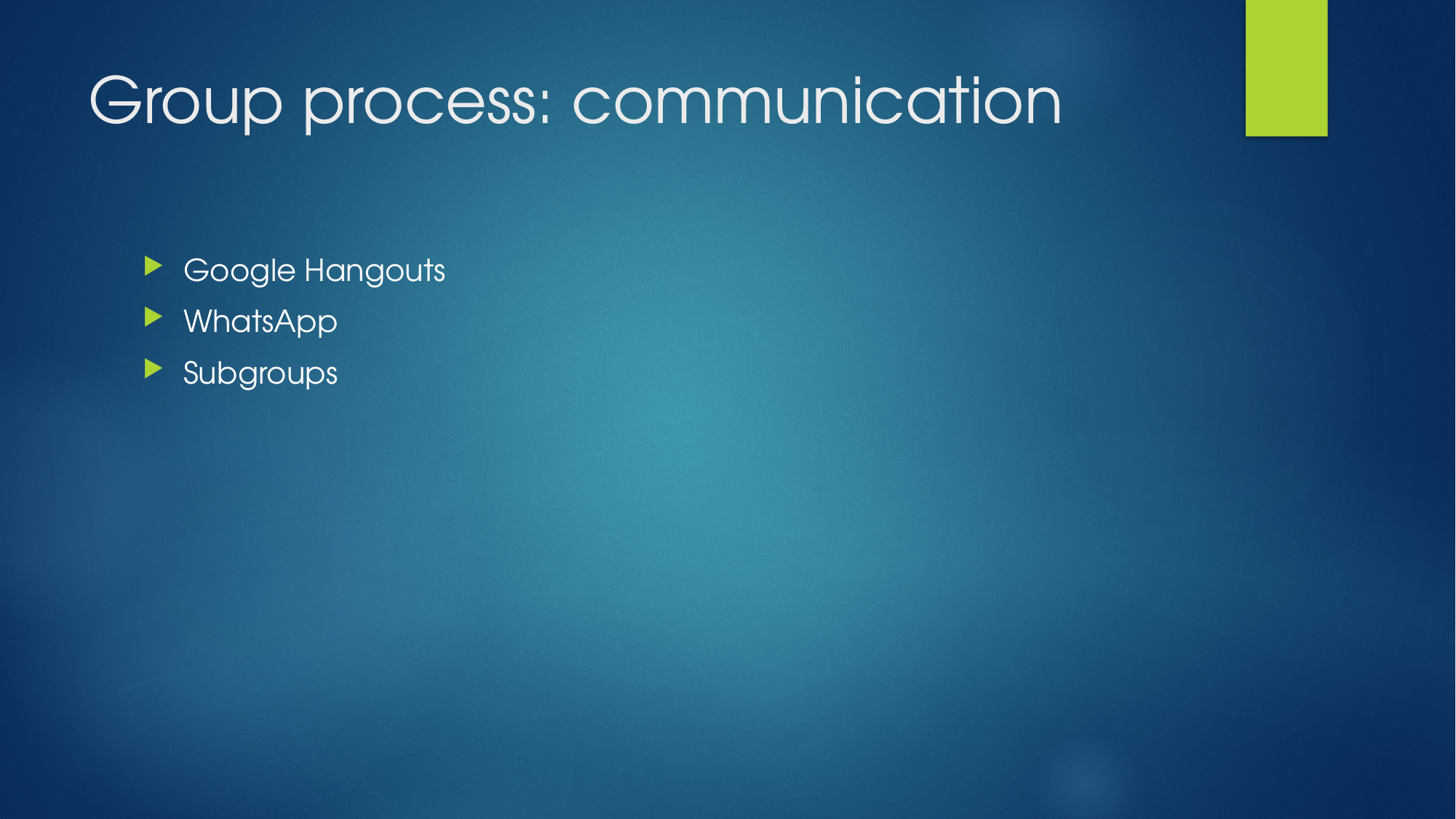

# Group process: communication
Google Hangouts
WhatsApp
Subgroups